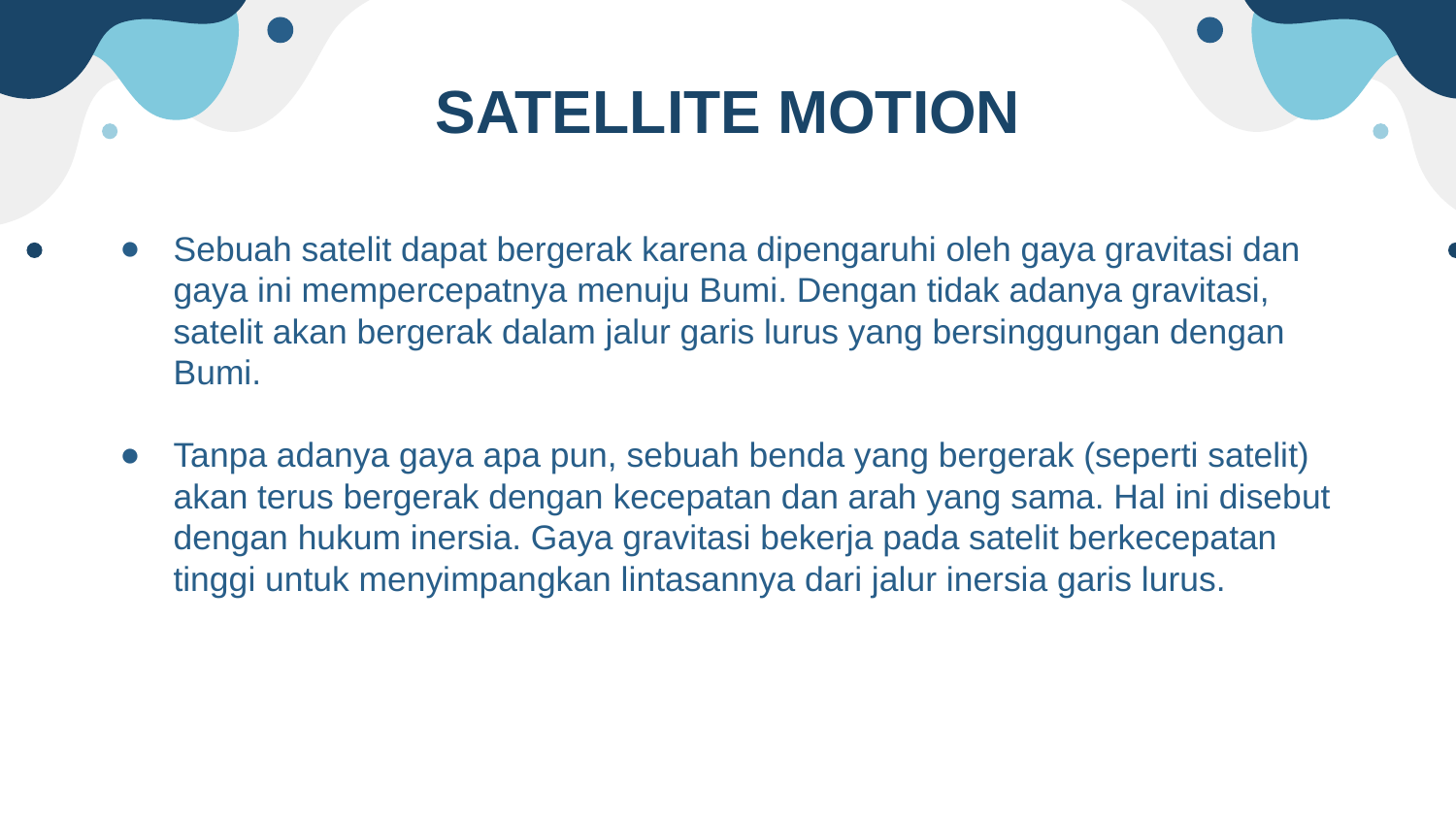

# SATELLITE MOTION
Sebuah satelit dapat bergerak karena dipengaruhi oleh gaya gravitasi dan gaya ini mempercepatnya menuju Bumi. Dengan tidak adanya gravitasi, satelit akan bergerak dalam jalur garis lurus yang bersinggungan dengan Bumi.

Tanpa adanya gaya apa pun, sebuah benda yang bergerak (seperti satelit) akan terus bergerak dengan kecepatan dan arah yang sama. Hal ini disebut dengan hukum inersia. Gaya gravitasi bekerja pada satelit berkecepatan tinggi untuk menyimpangkan lintasannya dari jalur inersia garis lurus.